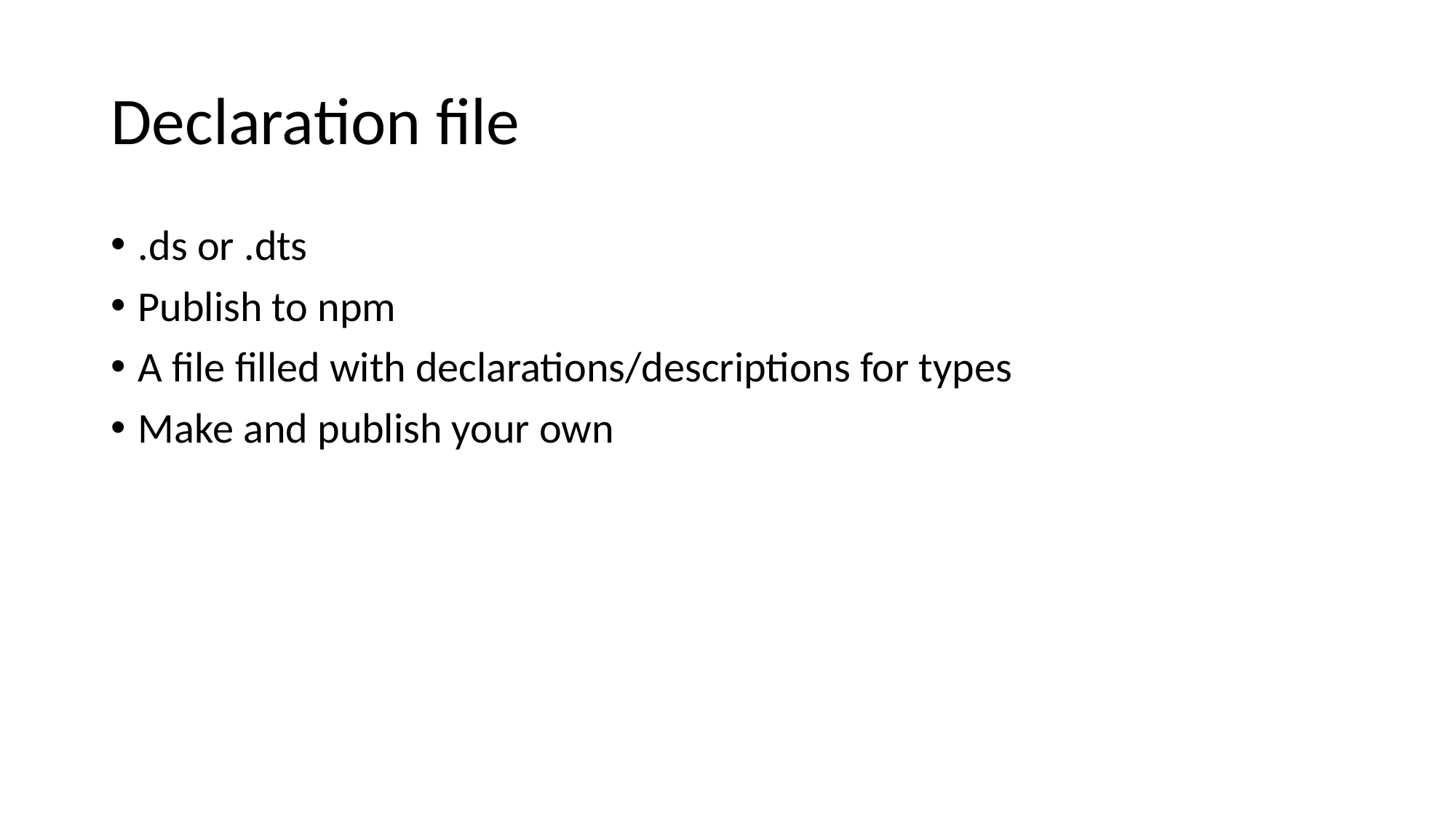

# Declaration file
.ds or .dts
Publish to npm
A file filled with declarations/descriptions for types
Make and publish your own